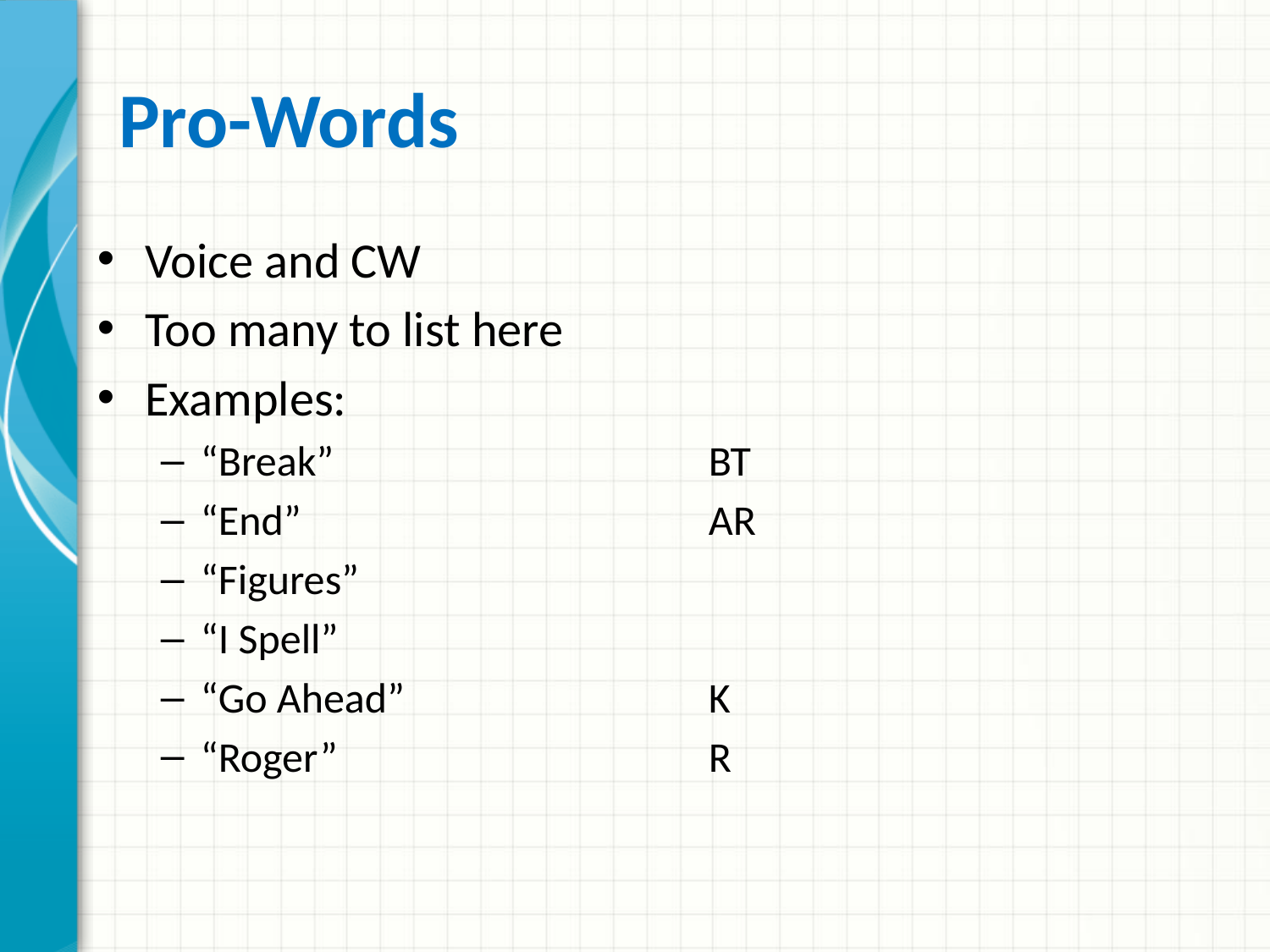

# Pro-Words
Voice and CW
Too many to list here
Examples:
“Break”			BT
“End”				AR
“Figures”
“I Spell”
“Go Ahead”			K
“Roger”			R